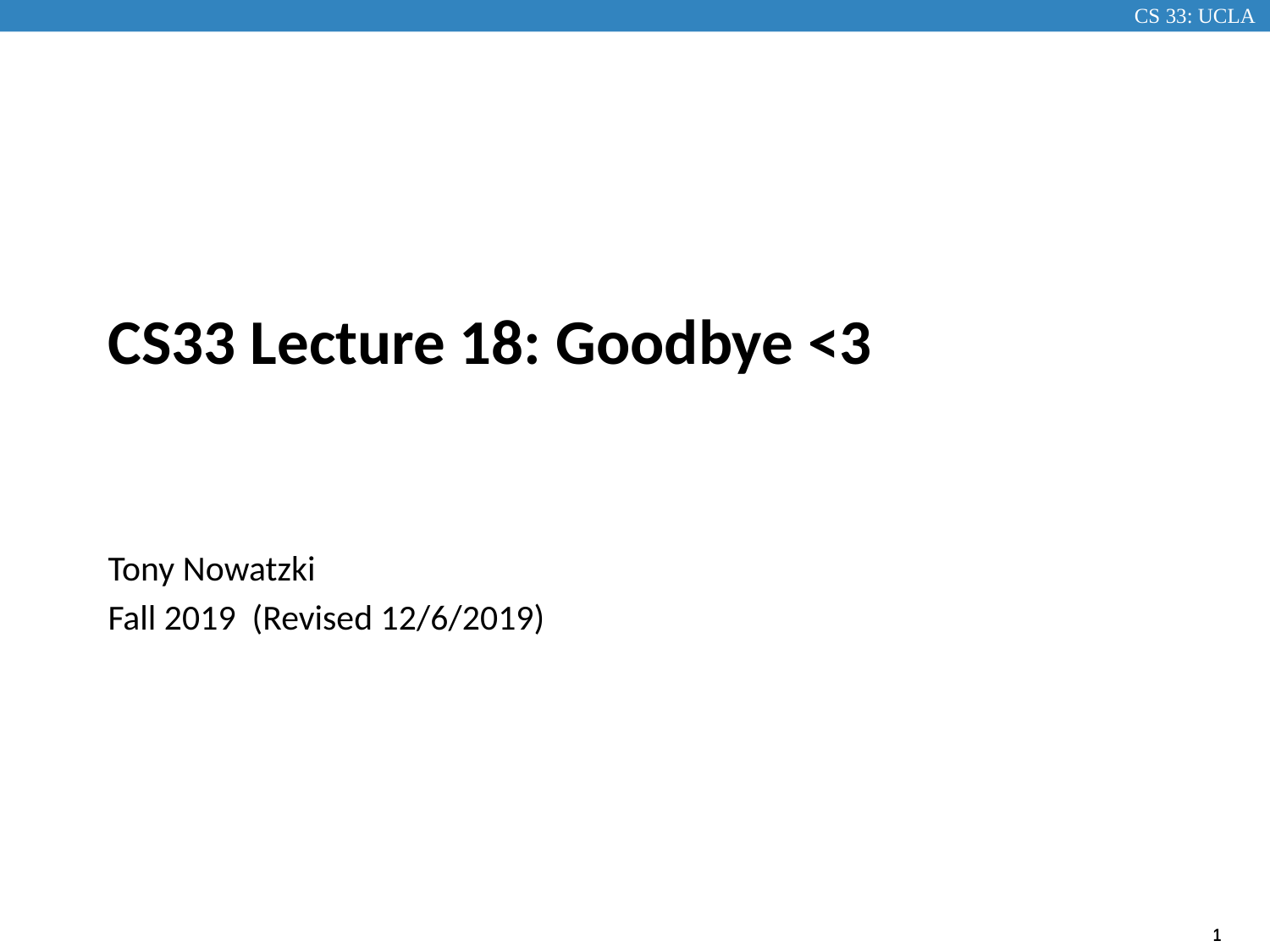

# CS33 Lecture 18: Goodbye <3
Tony Nowatzki
Fall 2019  (Revised 12/6/2019)